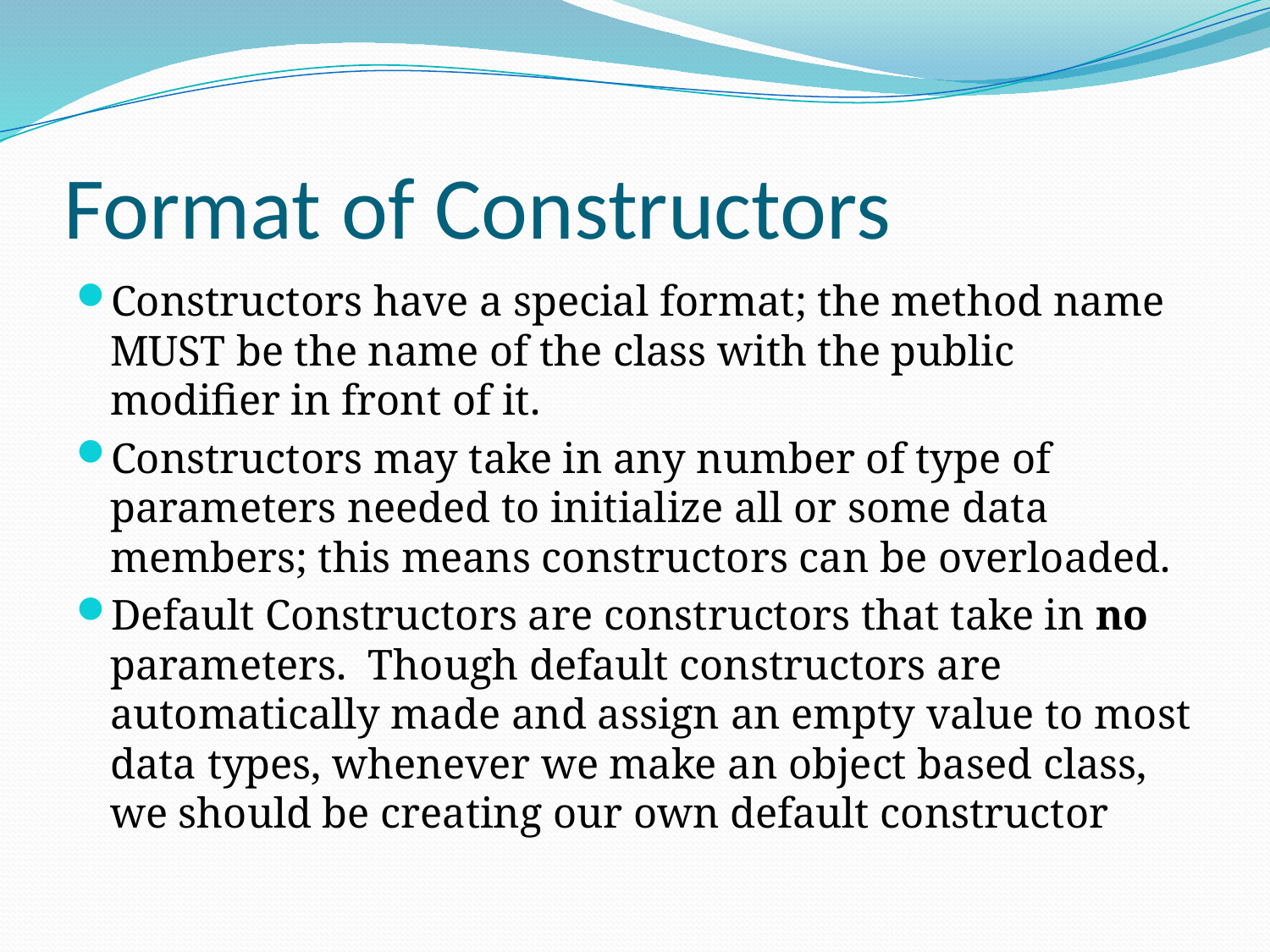

# Format of Constructors
Constructors have a special format; the method name MUST be the name of the class with the public modifier in front of it.
Constructors may take in any number of type of parameters needed to initialize all or some data members; this means constructors can be overloaded.
Default Constructors are constructors that take in no parameters.  Though default constructors are automatically made and assign an empty value to most data types, whenever we make an object based class, we should be creating our own default constructor